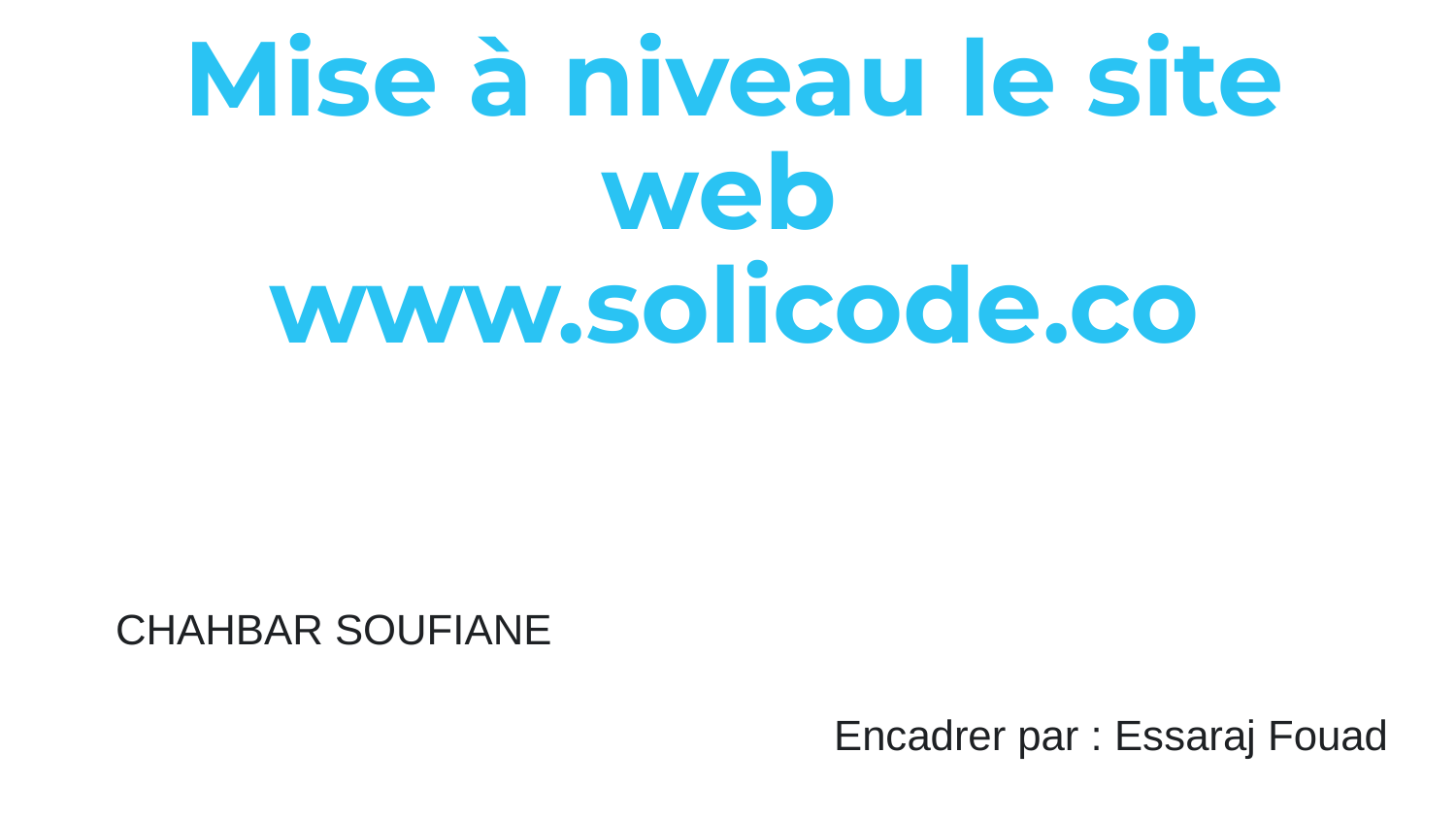

# Mise à niveau le site web
www.solicode.co

CHAHBAR SOUFIANE

Encadrer par : Essaraj Fouad